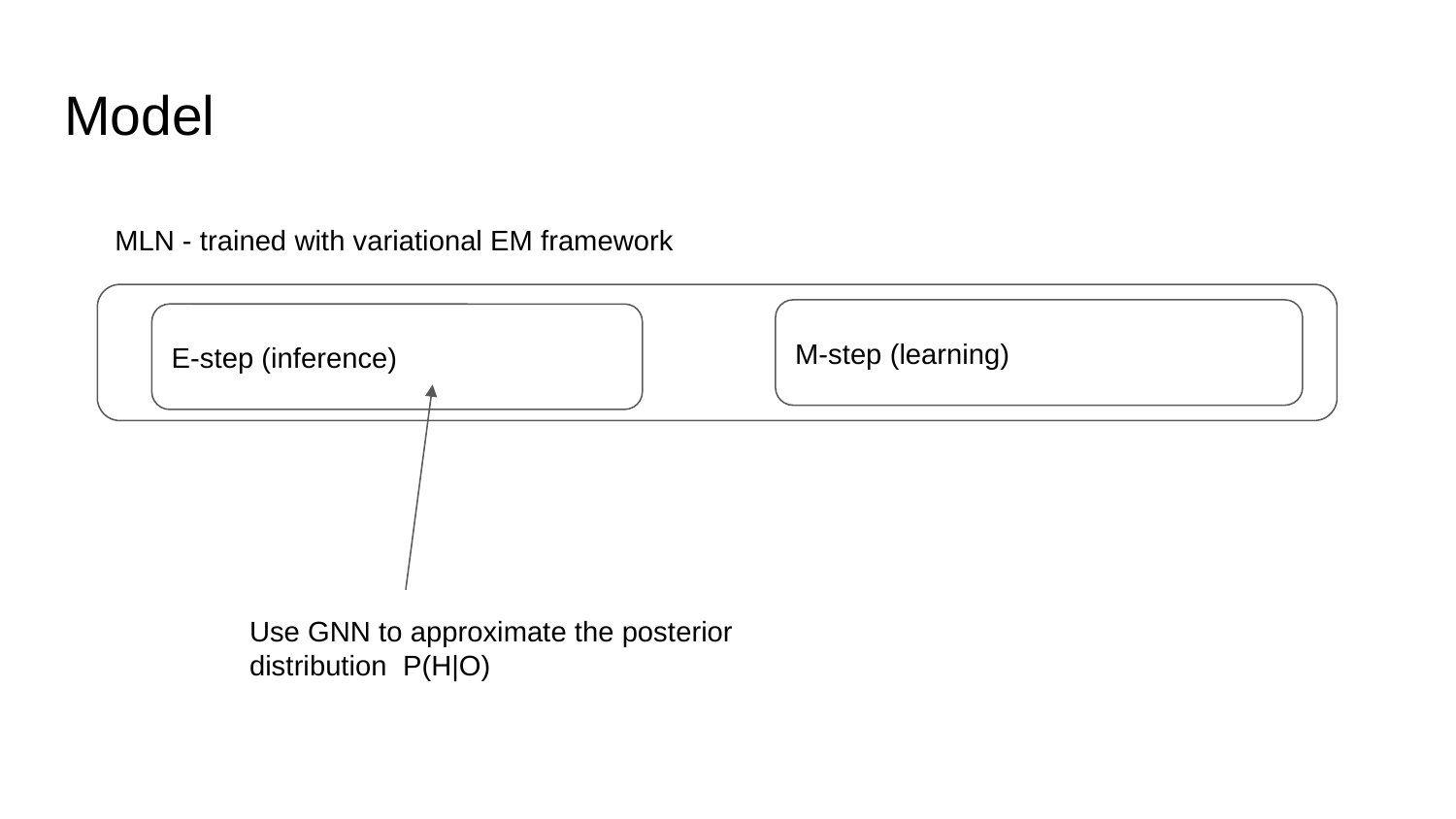

# Model

MLN - trained with variational EM framework

M-step (learning)
E-step (inference)
Use GNN to approximate the posterior distribution  P(H|O)